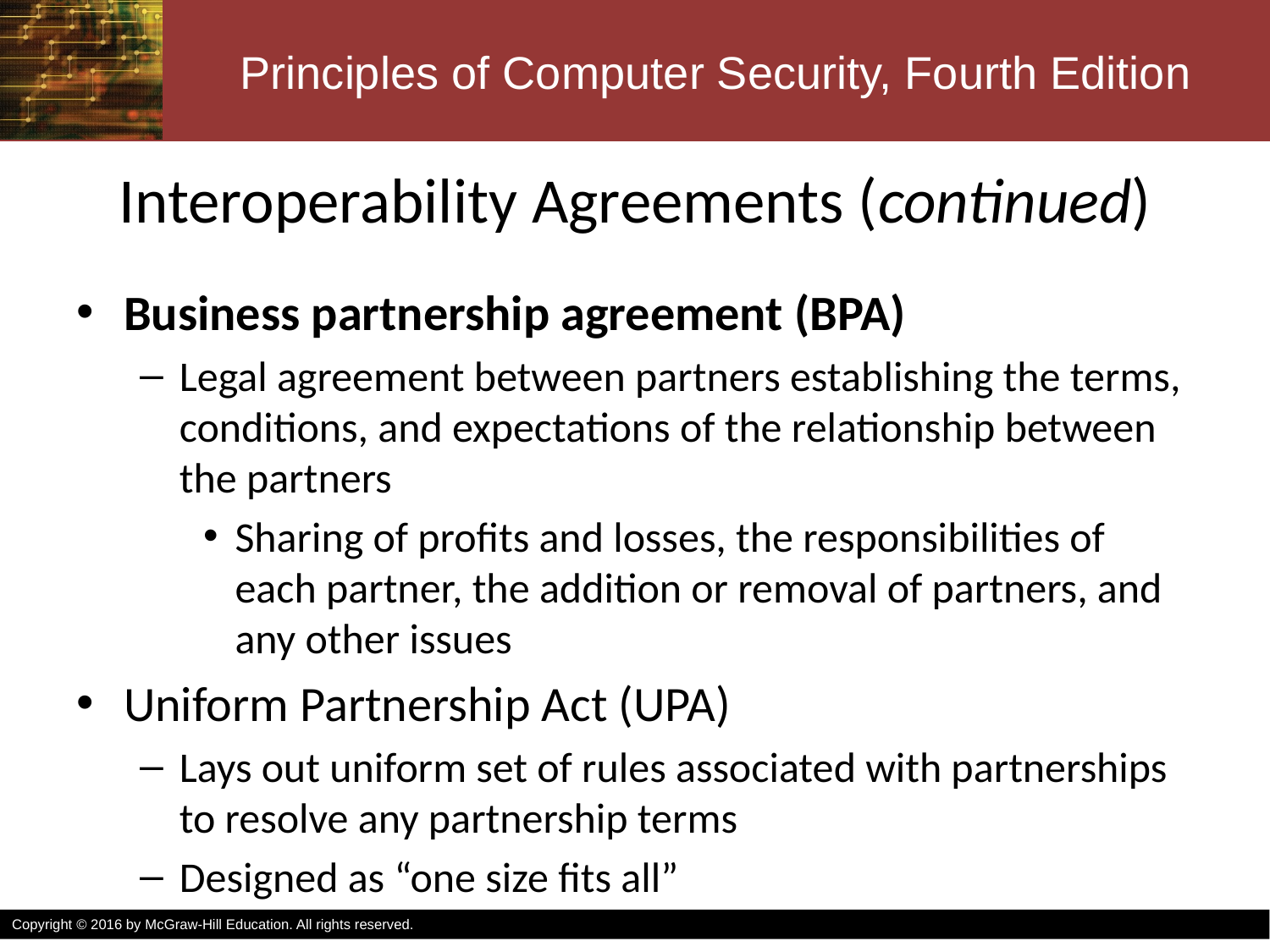

# Interoperability Agreements (continued)
Business partnership agreement (BPA)
Legal agreement between partners establishing the terms, conditions, and expectations of the relationship between the partners
Sharing of profits and losses, the responsibilities of each partner, the addition or removal of partners, and any other issues
Uniform Partnership Act (UPA)
Lays out uniform set of rules associated with partnerships to resolve any partnership terms
Designed as “one size fits all”